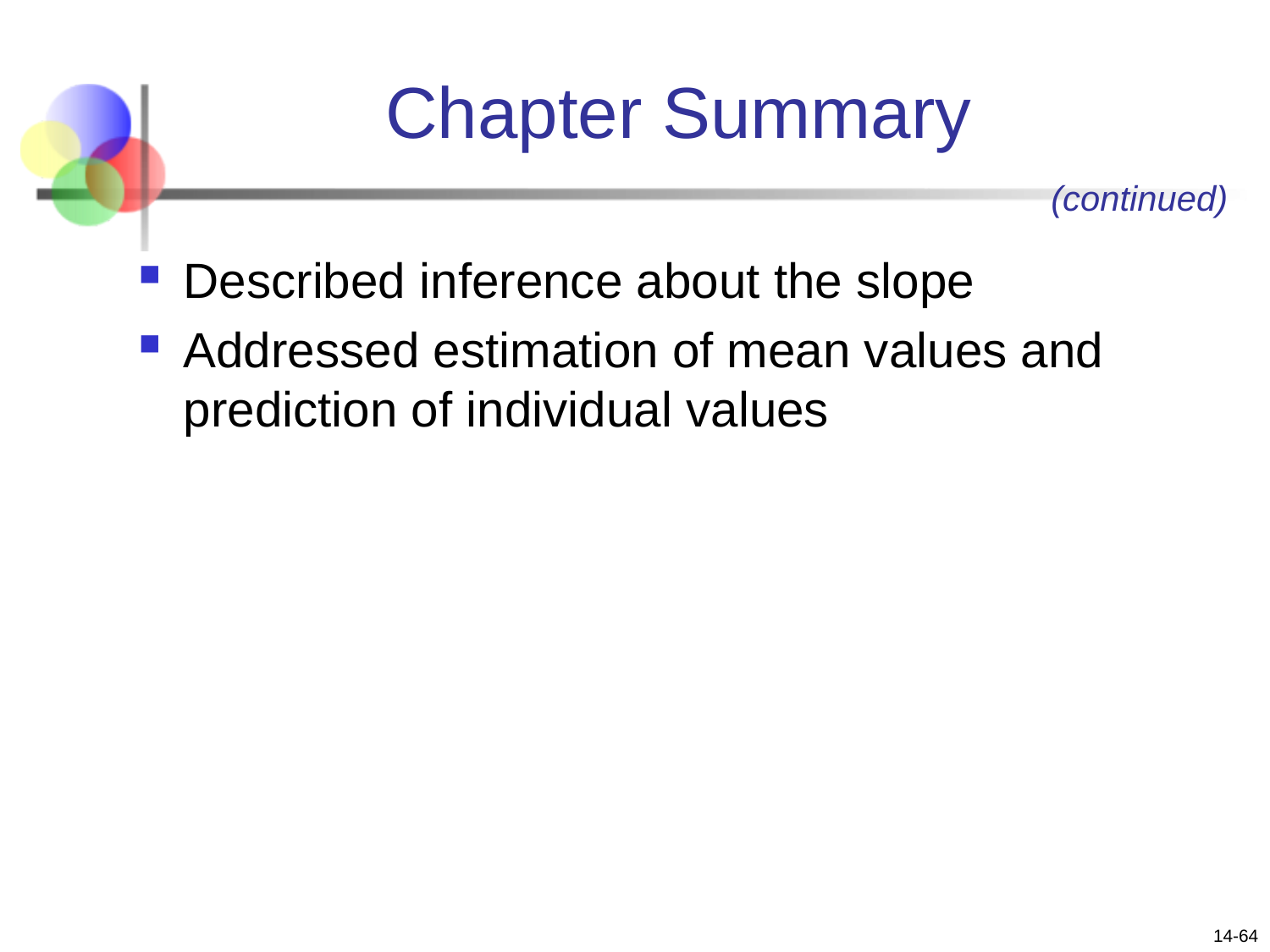

# Chapter Summary
(continued)
Described inference about the slope
Addressed estimation of mean values and prediction of individual values

14-64